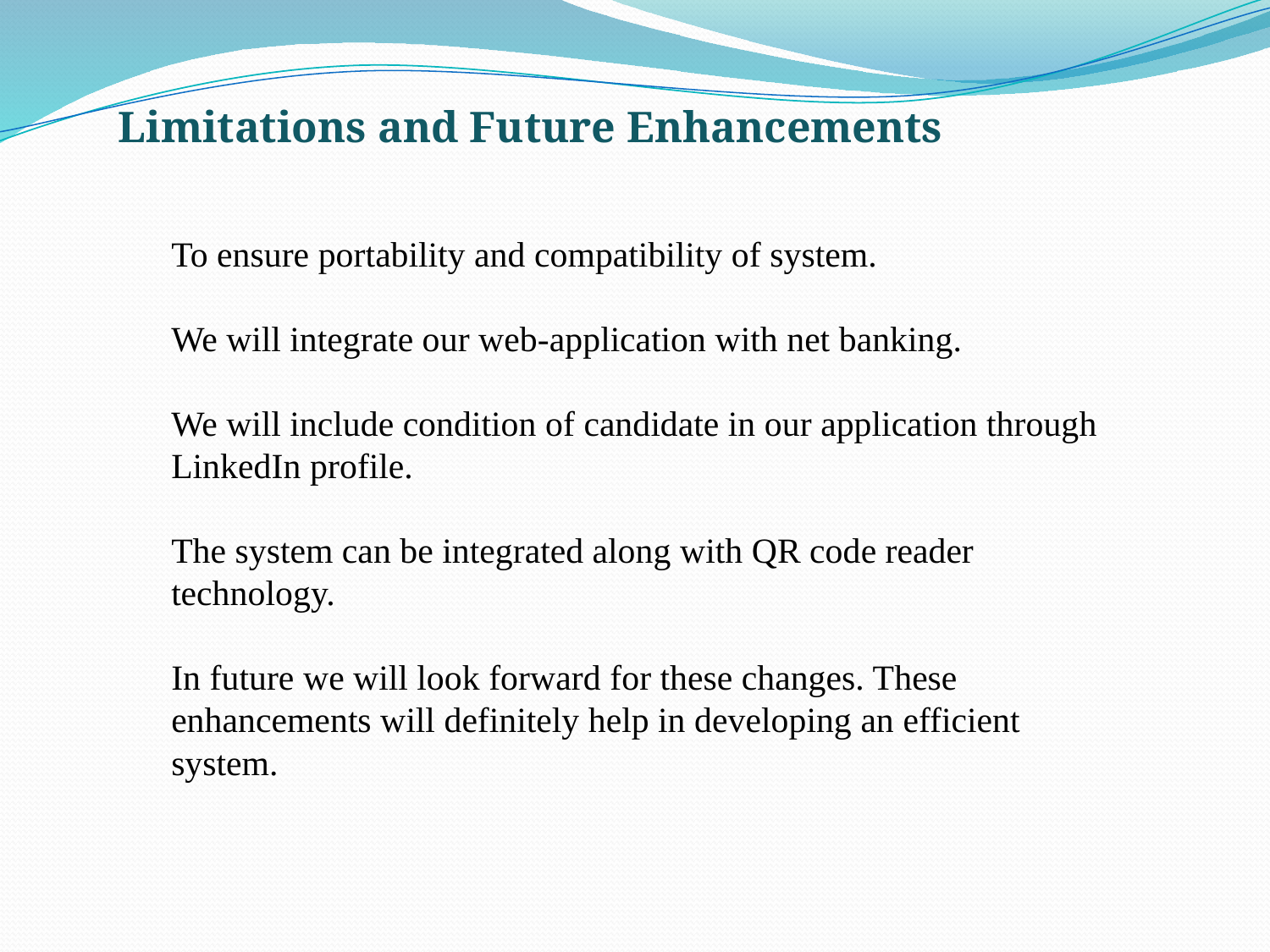

Limitations and Future Enhancements
To ensure portability and compatibility of system.

We will integrate our web-application with net banking.

We will include condition of candidate in our application through LinkedIn profile.

The system can be integrated along with QR code reader technology.

In future we will look forward for these changes. These enhancements will definitely help in developing an efficient system.